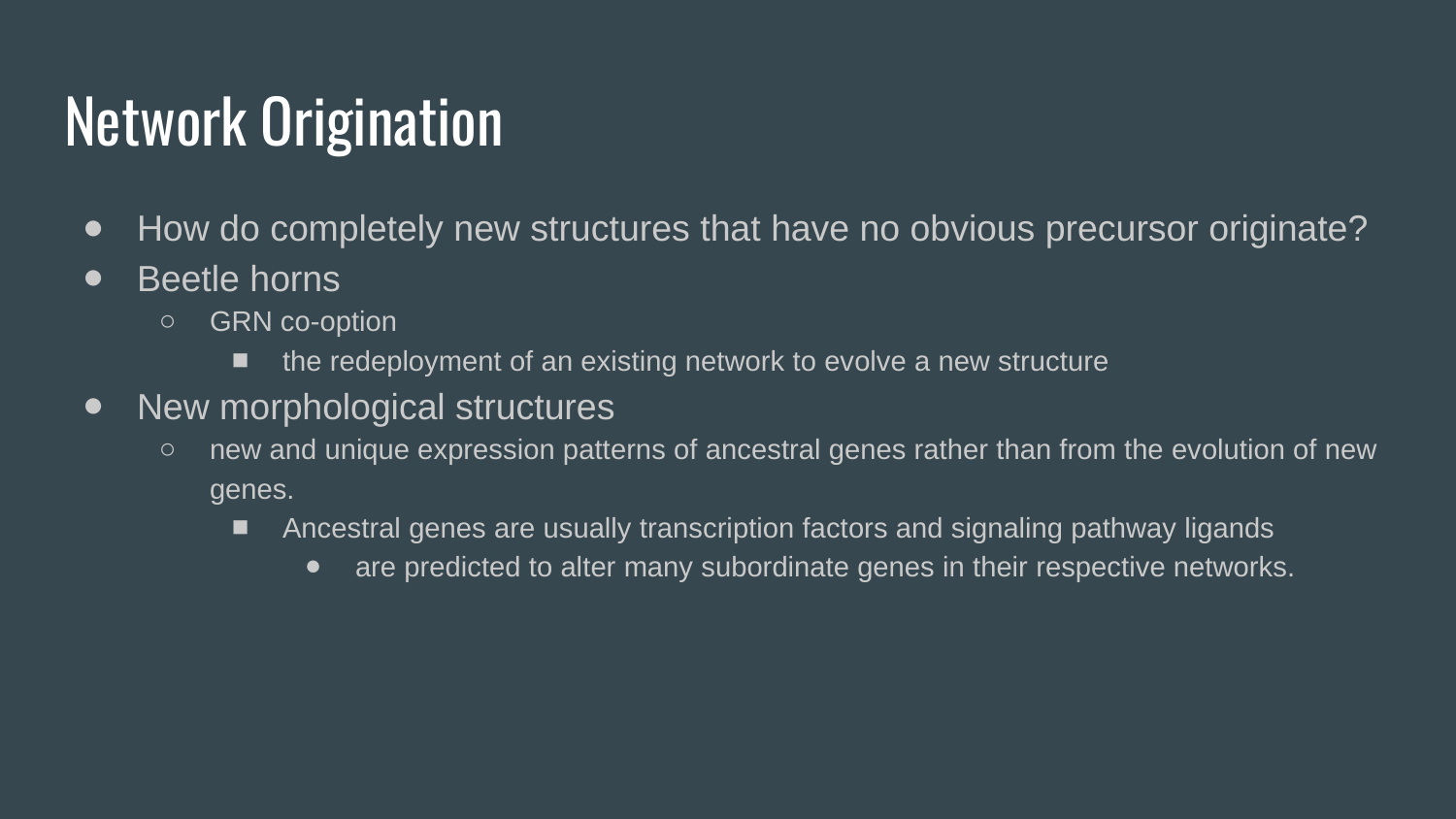

# Network Origination
How do completely new structures that have no obvious precursor originate?
Beetle horns
GRN co-option
the redeployment of an existing network to evolve a new structure
New morphological structures
new and unique expression patterns of ancestral genes rather than from the evolution of new genes.
Ancestral genes are usually transcription factors and signaling pathway ligands
are predicted to alter many subordinate genes in their respective networks.